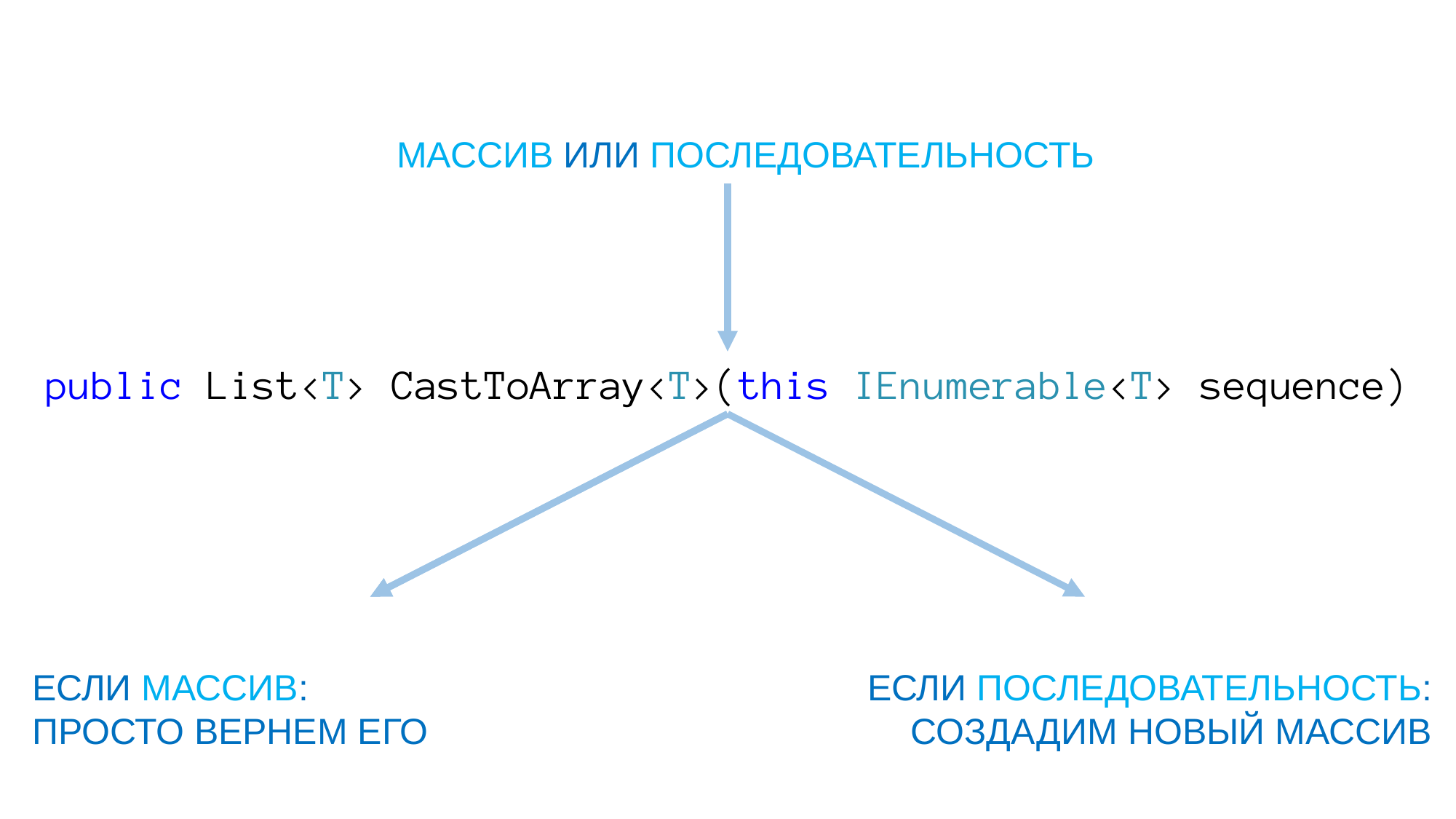

МАССИВ ИЛИ ПОСЛЕДОВАТЕЛЬНОСТЬ
public List<T> CastToArray<T>(this IEnumerable<T> sequence)
ЕСЛИ МАССИВ:
ПРОСТО ВЕРНЕМ ЕГО
ЕСЛИ ПОСЛЕДОВАТЕЛЬНОСТЬ: СОЗДАДИМ НОВЫЙ МАССИВ